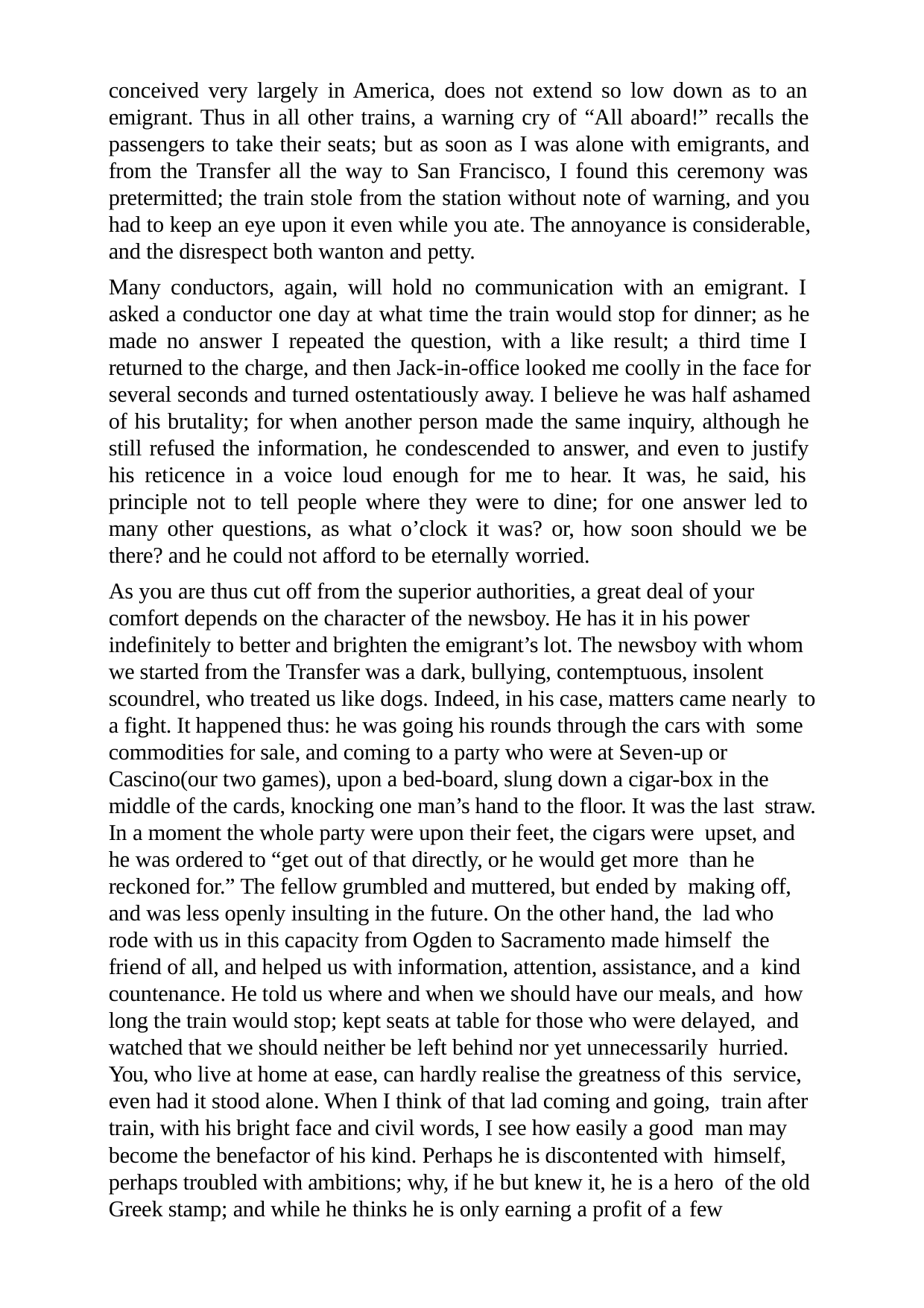

conceived very largely in America, does not extend so low down as to an  emigrant. Thus in all other trains, a warning cry of “All aboard!” recalls the  passengers to take their seats; but as soon as I was alone with emigrants, and  from the Transfer all the way to San Francisco, I found this ceremony was  pretermitted; the train stole from the station without note of warning, and you  had to keep an eye upon it even while you ate. The annoyance is considerable,  and the disrespect both wanton and petty.
Many conductors, again, will hold no communication with an emigrant. I  asked a conductor one day at what time the train would stop for dinner; as he  made no answer I repeated the question, with a like result; a third time I  returned to the charge, and then Jack-in-office looked me coolly in the face for  several seconds and turned ostentatiously away. I believe he was half ashamed  of his brutality; for when another person made the same inquiry, although he  still refused the information, he condescended to answer, and even to justify  his reticence in a voice loud enough for me to hear. It was, he said, his  principle not to tell people where they were to dine; for one answer led to  many other questions, as what o’clock it was? or, how soon should we be  there? and he could not afford to be eternally worried.
As you are thus cut off from the superior authorities, a great deal of your  comfort depends on the character of the newsboy. He has it in his power  indefinitely to better and brighten the emigrant’s lot. The newsboy with whom  we started from the Transfer was a dark, bullying, contemptuous, insolent  scoundrel, who treated us like dogs. Indeed, in his case, matters came nearly  to a fight. It happened thus: he was going his rounds through the cars with  some commodities for sale, and coming to a party who were at Seven-up or  Cascino(our two games), upon a bed-board, slung down a cigar-box in the  middle of the cards, knocking one man’s hand to the floor. It was the last  straw. In a moment the whole party were upon their feet, the cigars were  upset, and he was ordered to “get out of that directly, or he would get more  than he reckoned for.” The fellow grumbled and muttered, but ended by  making off, and was less openly insulting in the future. On the other hand, the  lad who rode with us in this capacity from Ogden to Sacramento made himself  the friend of all, and helped us with information, attention, assistance, and a  kind countenance. He told us where and when we should have our meals, and  how long the train would stop; kept seats at table for those who were delayed,  and watched that we should neither be left behind nor yet unnecessarily  hurried. You, who live at home at ease, can hardly realise the greatness of this  service, even had it stood alone. When I think of that lad coming and going,  train after train, with his bright face and civil words, I see how easily a good  man may become the benefactor of his kind. Perhaps he is discontented with  himself, perhaps troubled with ambitions; why, if he but knew it, he is a hero  of the old Greek stamp; and while he thinks he is only earning a profit of a few